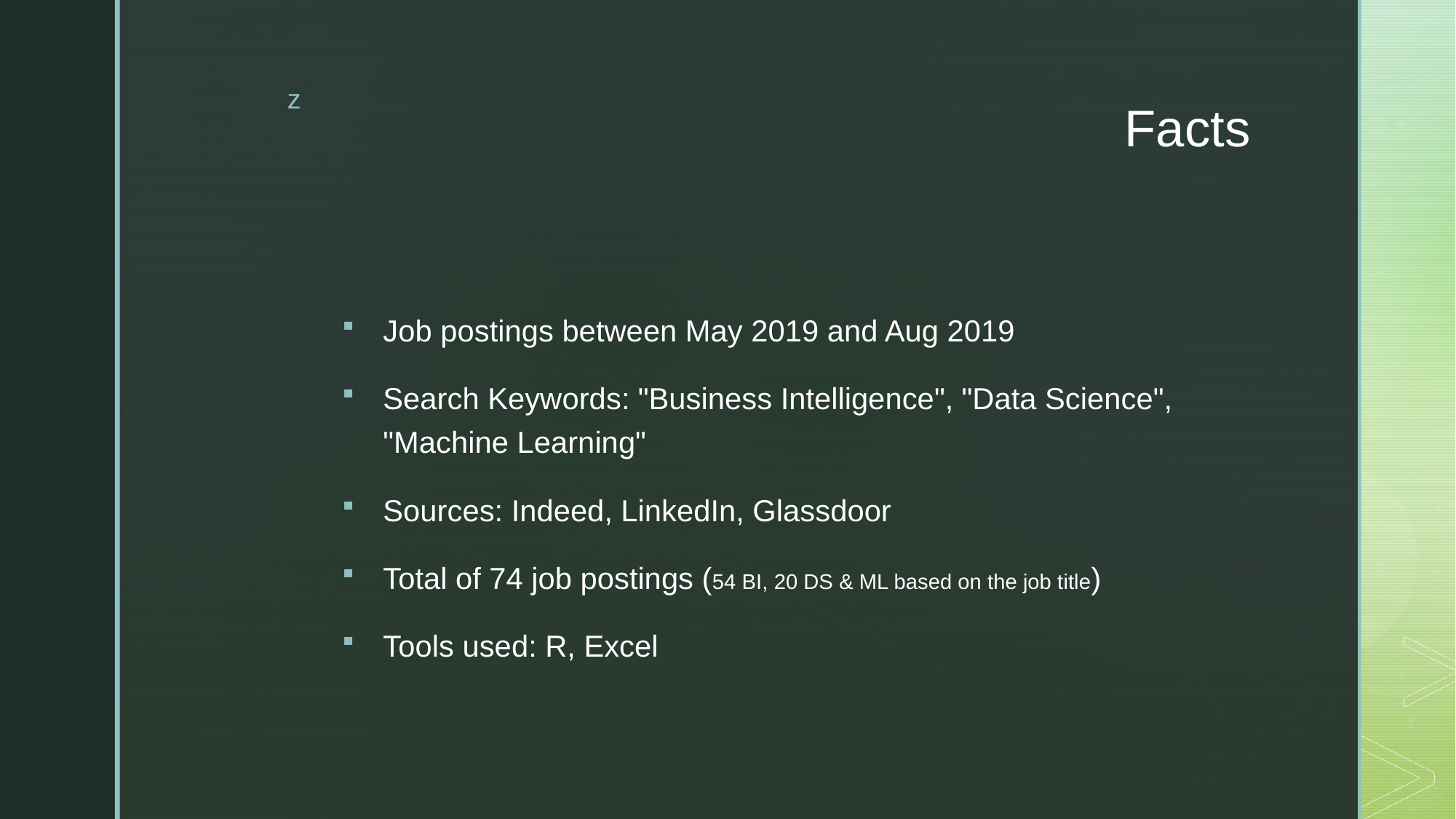

# Facts
Job postings between May 2019 and Aug 2019
Search Keywords: "Business Intelligence", "Data Science", "Machine Learning"
Sources: Indeed, LinkedIn, Glassdoor
Total of 74 job postings (54 BI, 20 DS & ML based on the job title)
Tools used: R, Excel